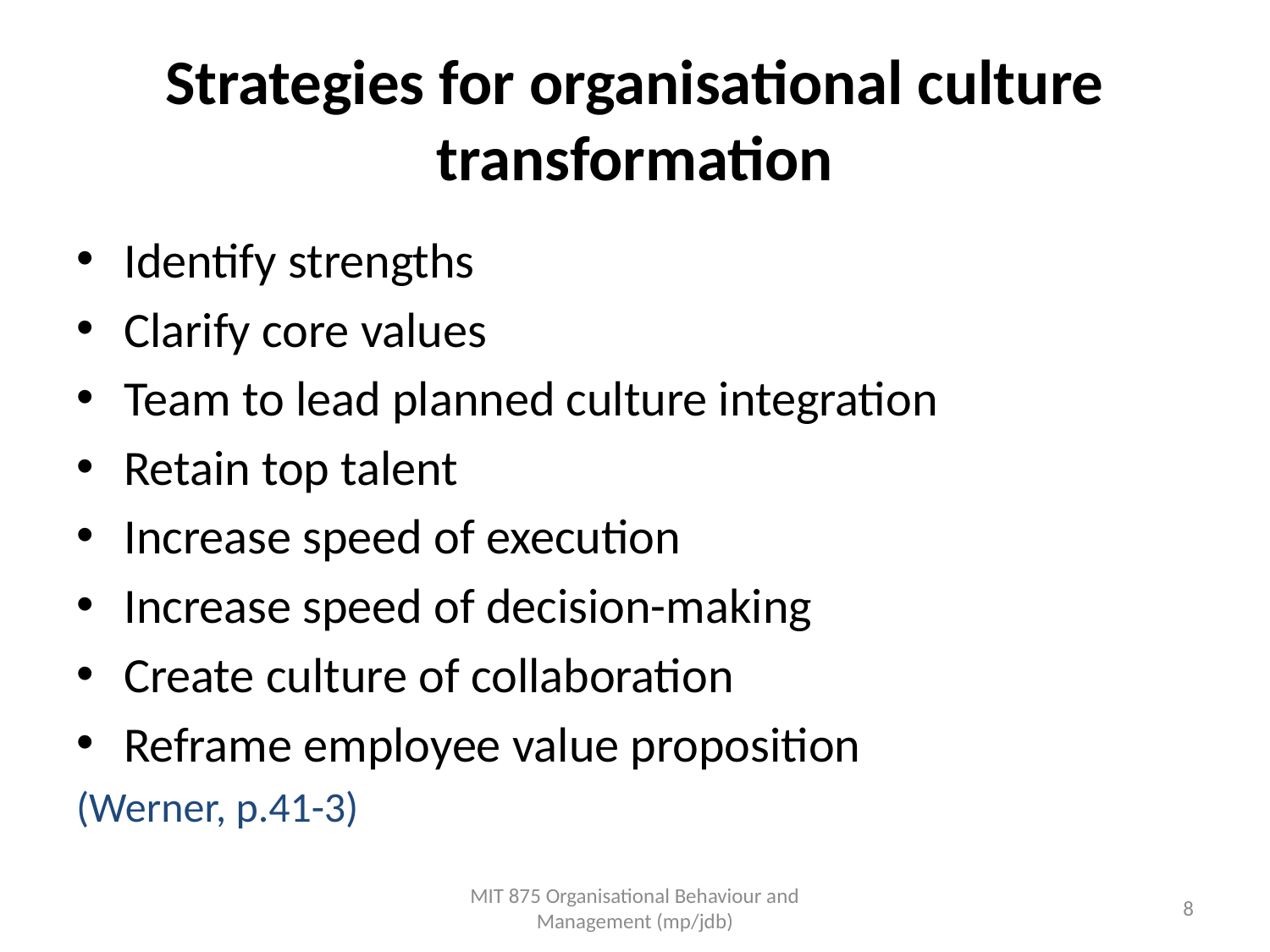

# Strategies for organisational culture transformation
Identify strengths
Clarify core values
Team to lead planned culture integration
Retain top talent
Increase speed of execution
Increase speed of decision-making
Create culture of collaboration
Reframe employee value proposition
(Werner, p.41-3)
MIT 875 Organisational Behaviour and Management (mp/jdb)
8